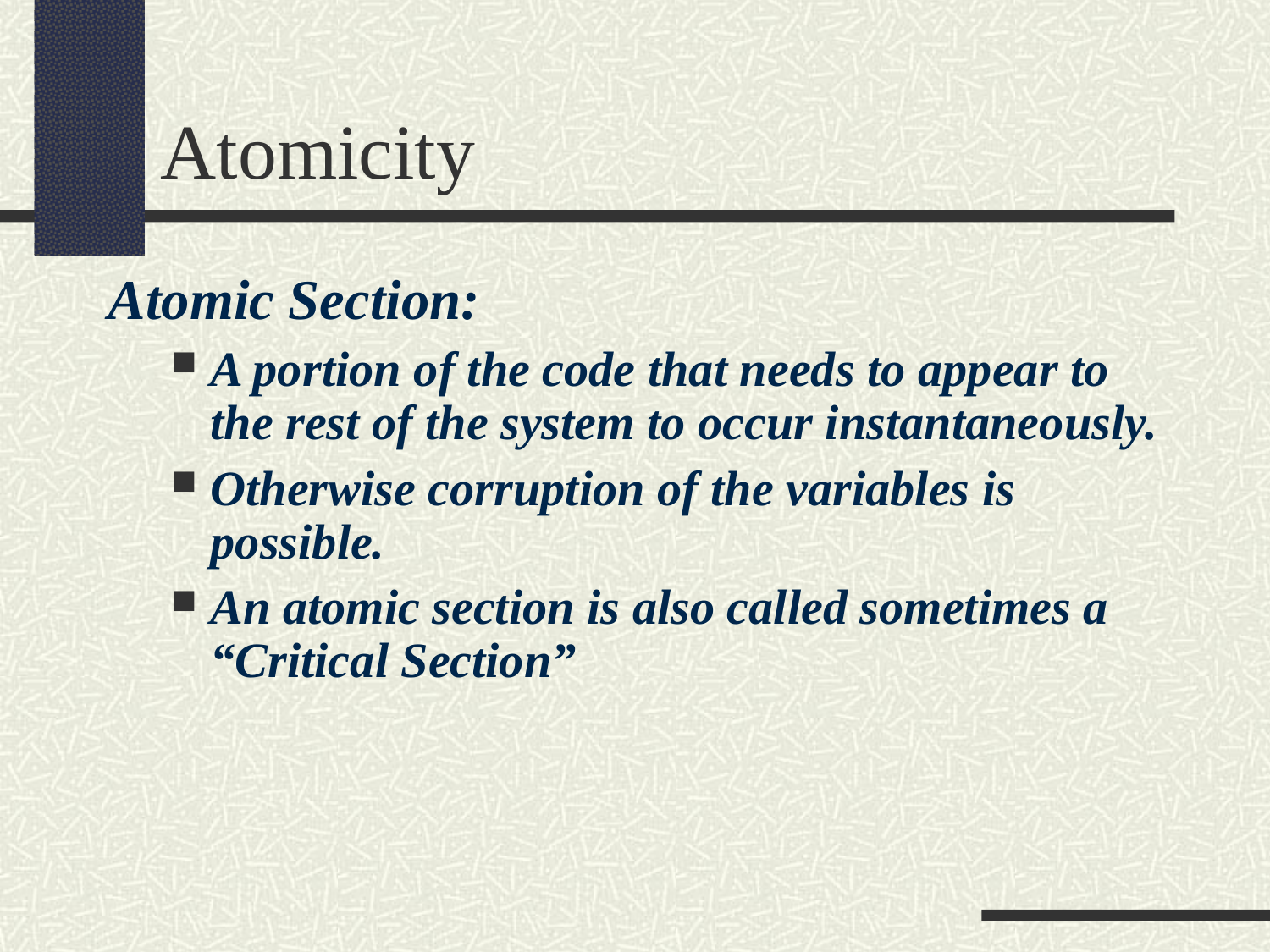

Atomicity
Atomic Section:
A portion of the code that needs to appear to the rest of the system to occur instantaneously.
Otherwise corruption of the variables is possible.
An atomic section is also called sometimes a “Critical Section”